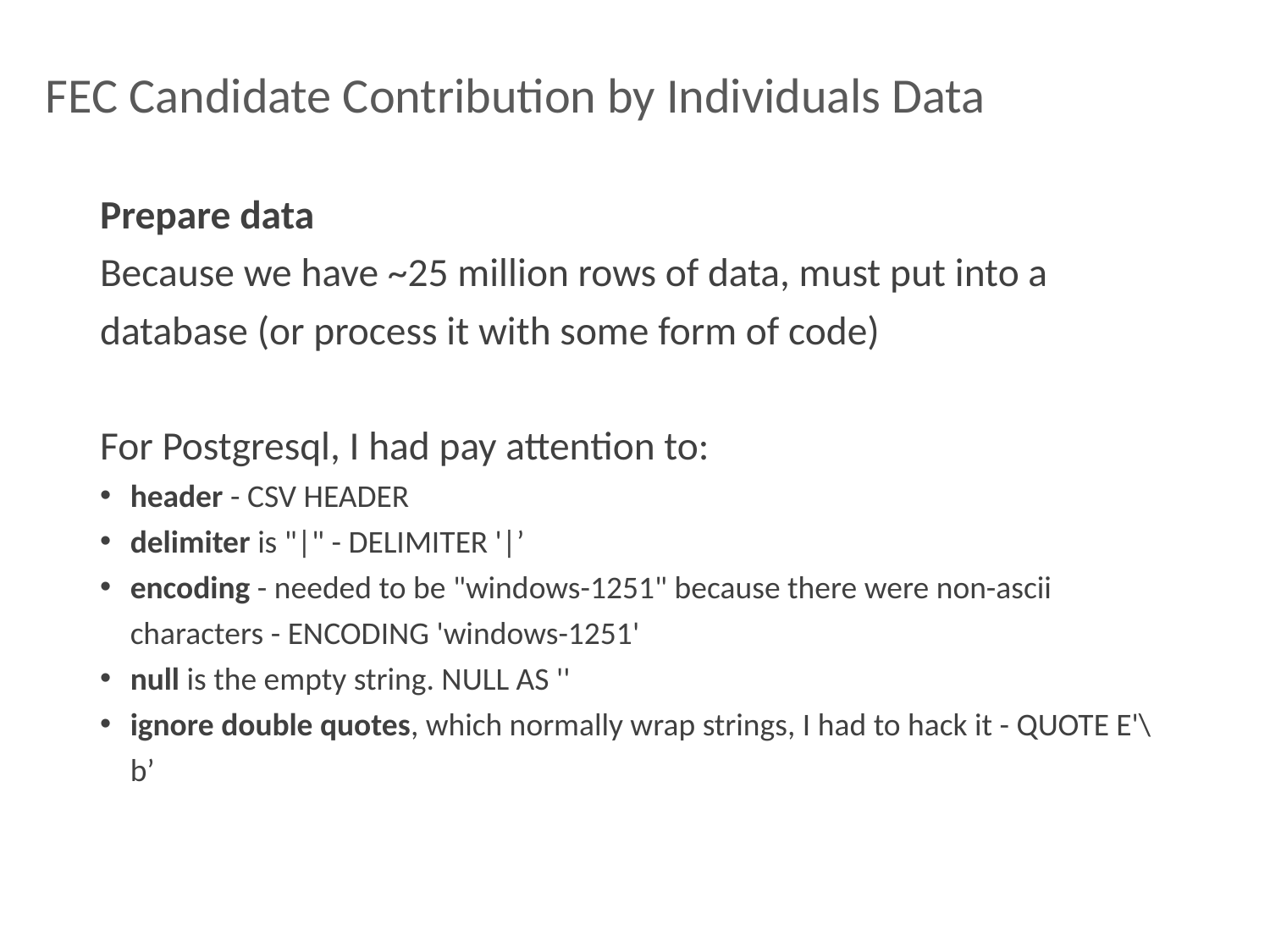

# FEC Candidate Contribution by Individuals Data
Prepare data
Because we have ~25 million rows of data, must put into a database (or process it with some form of code)

For Postgresql, I had pay attention to:
header - CSV HEADER
delimiter is "|" - DELIMITER '|’
encoding - needed to be "windows-1251" because there were non-ascii characters - ENCODING 'windows-1251'
null is the empty string. NULL AS ''
ignore double quotes, which normally wrap strings, I had to hack it - QUOTE E'\b’